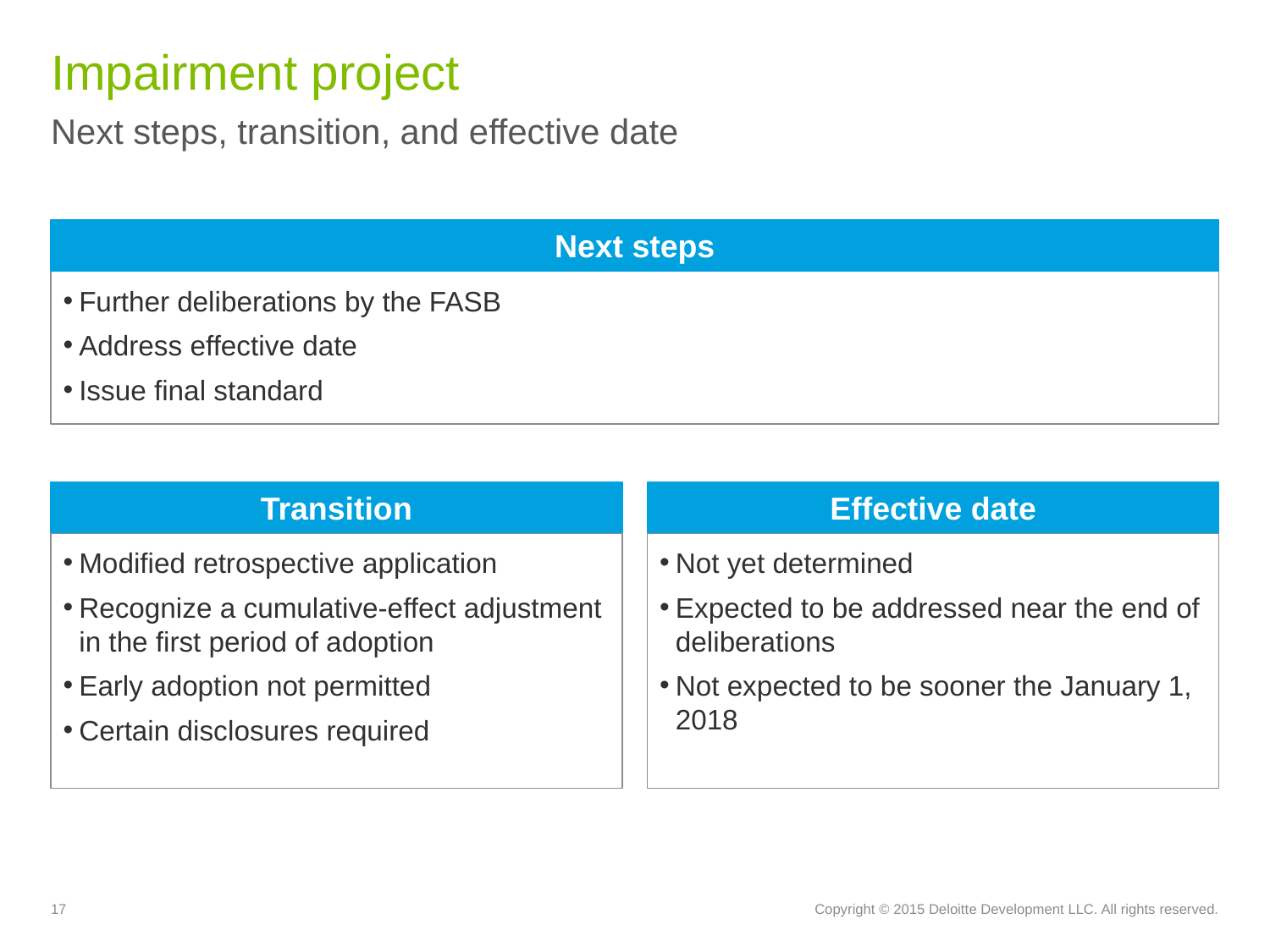

# Impairment project
Next steps, transition, and effective date
Next steps
Further deliberations by the FASB
Address effective date
Issue final standard
Transition
Effective date
Modified retrospective application
Recognize a cumulative-effect adjustment in the first period of adoption
Early adoption not permitted
Certain disclosures required
Not yet determined
Expected to be addressed near the end of deliberations
Not expected to be sooner the January 1, 2018